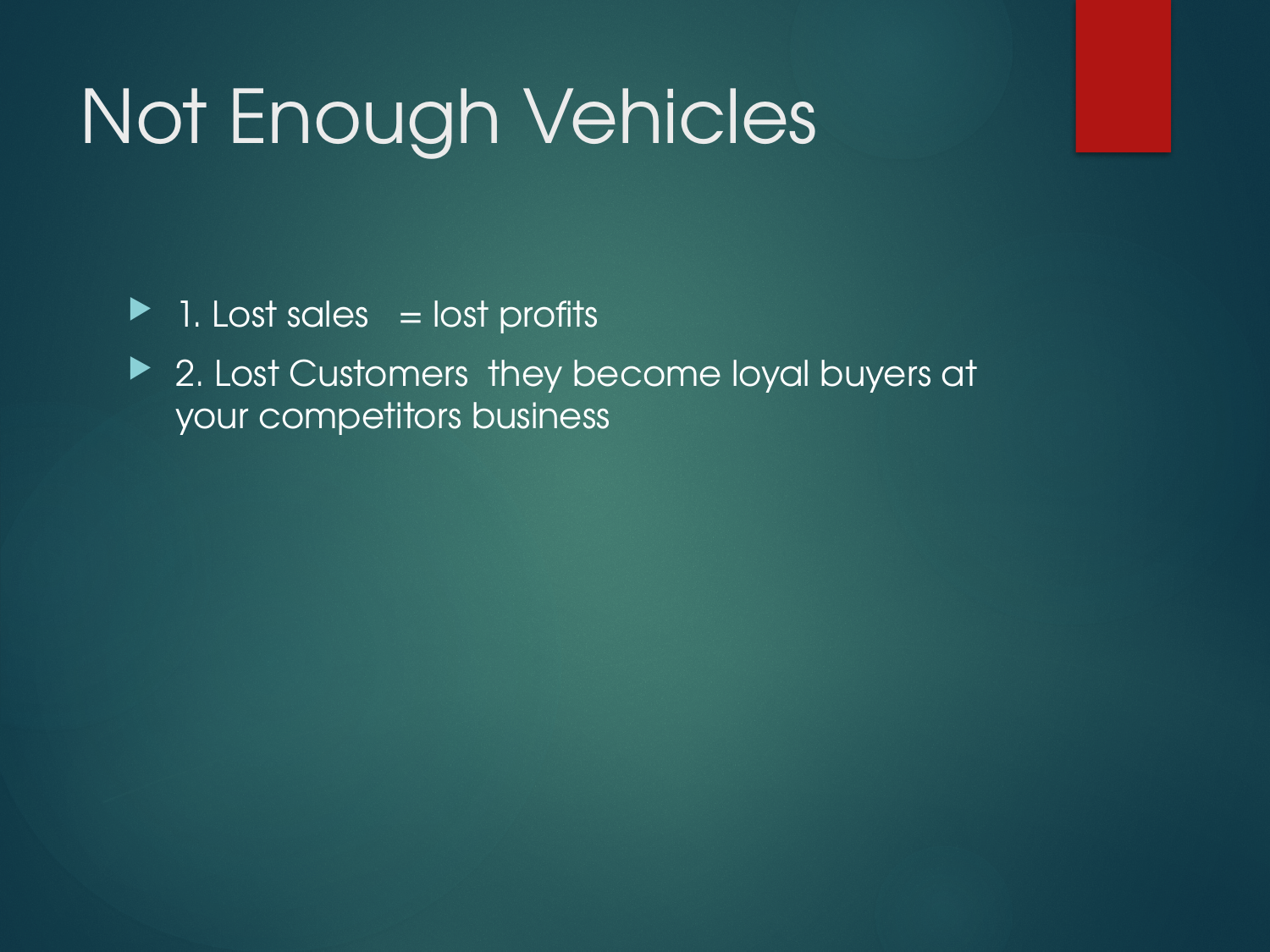

# Not Enough Vehicles
1. Lost sales   = lost profits
2. Lost Customers  they become loyal buyers at your competitors business